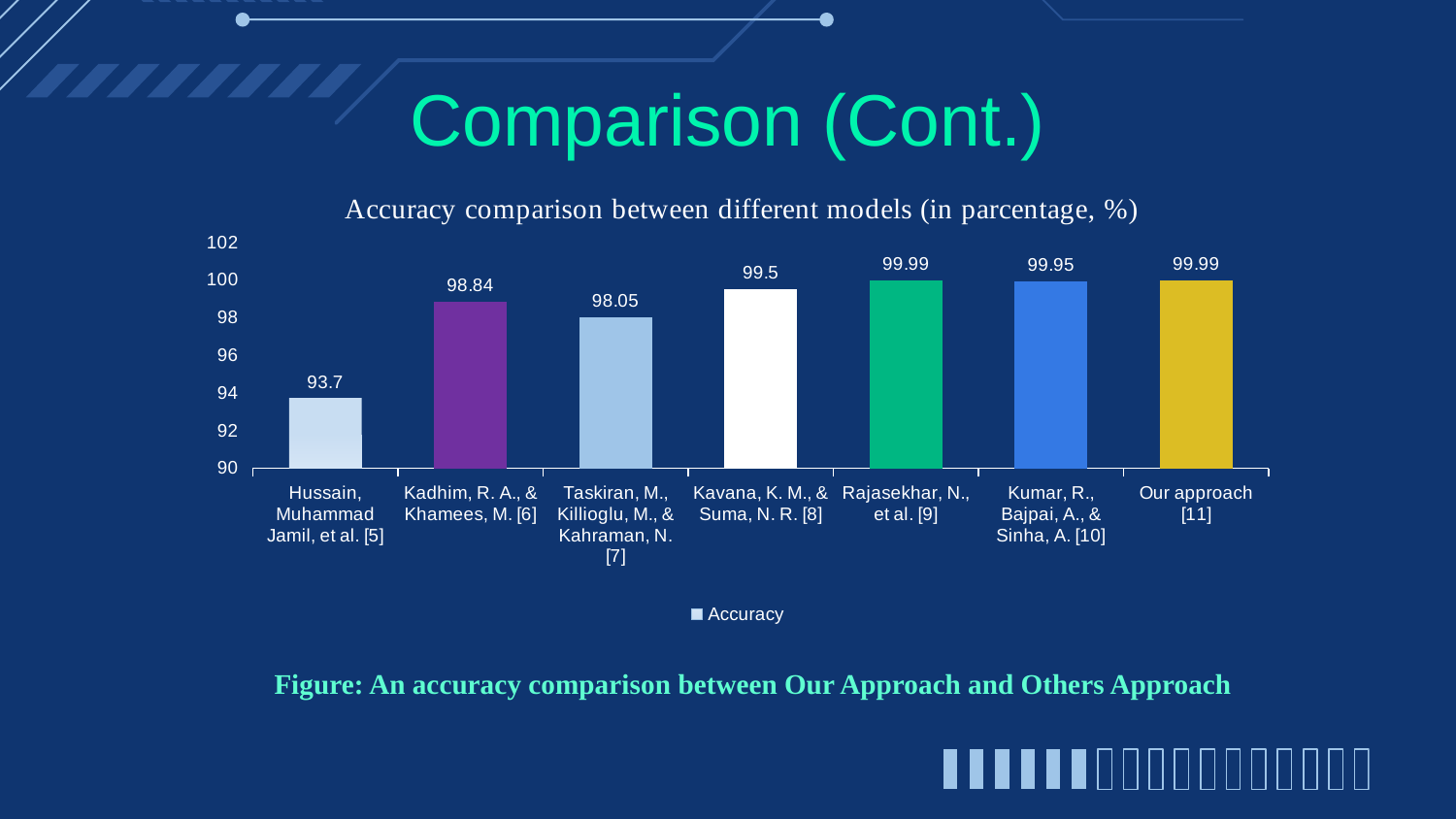

# Comparison (Cont.)

### Chart:  Accuracy comparison between different models (in parcentage, %)

| Category | Accuracy |
|---|---|
| Hussain, Muhammad Jamil, et al. [5] | 93.7 |
| Kadhim, R. A., & Khamees, M. [6] | 98.84 |
| Taskiran, M., Killioglu, M., & Kahraman, N. [7] | 98.05 |
| Kavana, K. M., & Suma, N. R. [8] | 99.5 |
| Rajasekhar, N., et al. [9] | 99.99 |
| Kumar, R., Bajpai, A., & Sinha, A. [10] | 99.95 |
| Our approach [11] | 99.99 |
Figure: An accuracy comparison between Our Approach and Others Approach